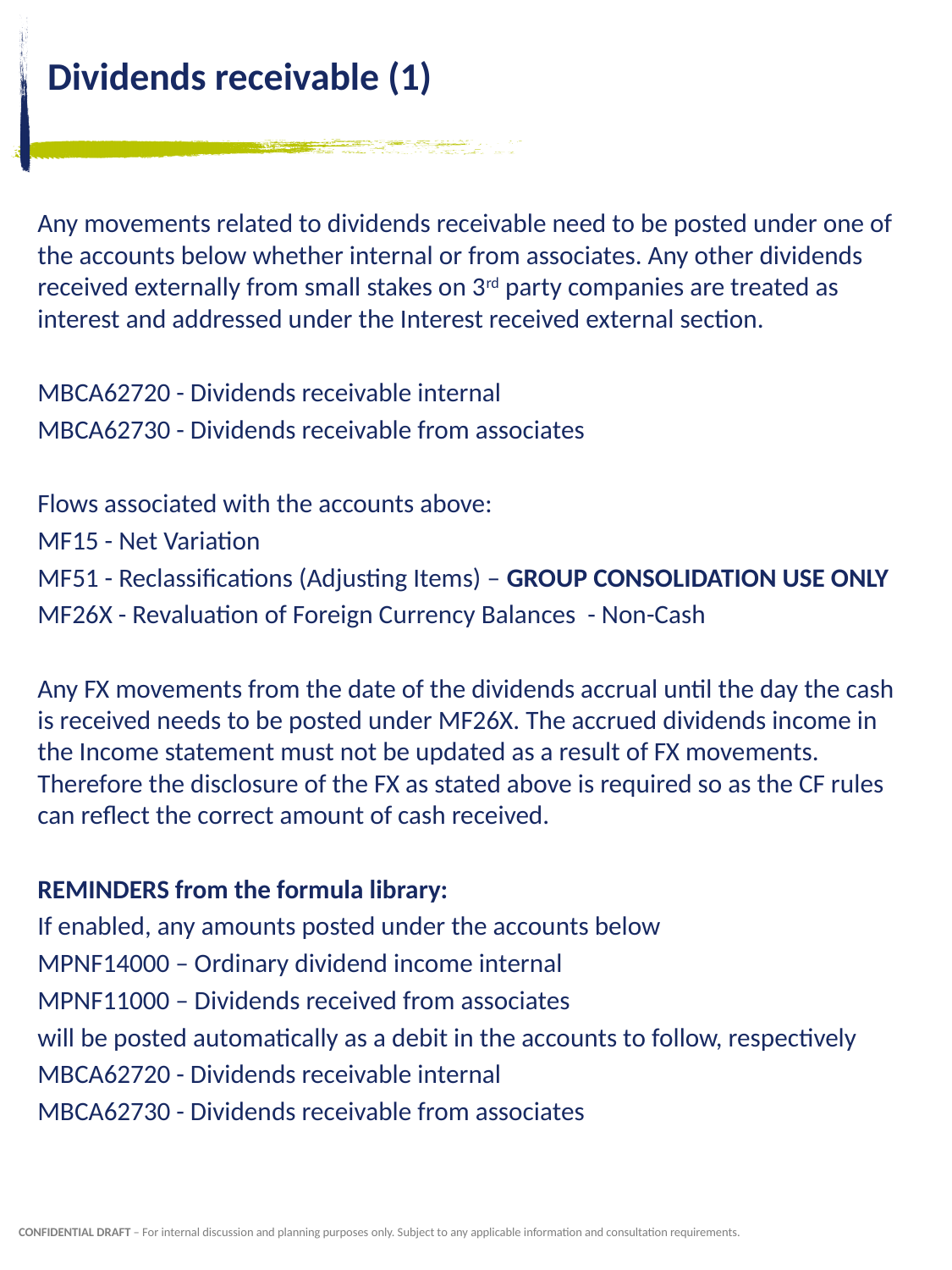

# Dividends receivable (1)
Any movements related to dividends receivable need to be posted under one of the accounts below whether internal or from associates. Any other dividends received externally from small stakes on 3rd party companies are treated as interest and addressed under the Interest received external section.

MBCA62720 - Dividends receivable internal
MBCA62730 - Dividends receivable from associates

Flows associated with the accounts above:
MF15 - Net Variation
MF51 - Reclassifications (Adjusting Items) – GROUP CONSOLIDATION USE ONLY
MF26X - Revaluation of Foreign Currency Balances  - Non-Cash

Any FX movements from the date of the dividends accrual until the day the cash is received needs to be posted under MF26X. The accrued dividends income in the Income statement must not be updated as a result of FX movements. Therefore the disclosure of the FX as stated above is required so as the CF rules can reflect the correct amount of cash received.

REMINDERS from the formula library:
If enabled, any amounts posted under the accounts below
MPNF14000 – Ordinary dividend income internal
MPNF11000 – Dividends received from associates
will be posted automatically as a debit in the accounts to follow, respectively
MBCA62720 - Dividends receivable internal
MBCA62730 - Dividends receivable from associates